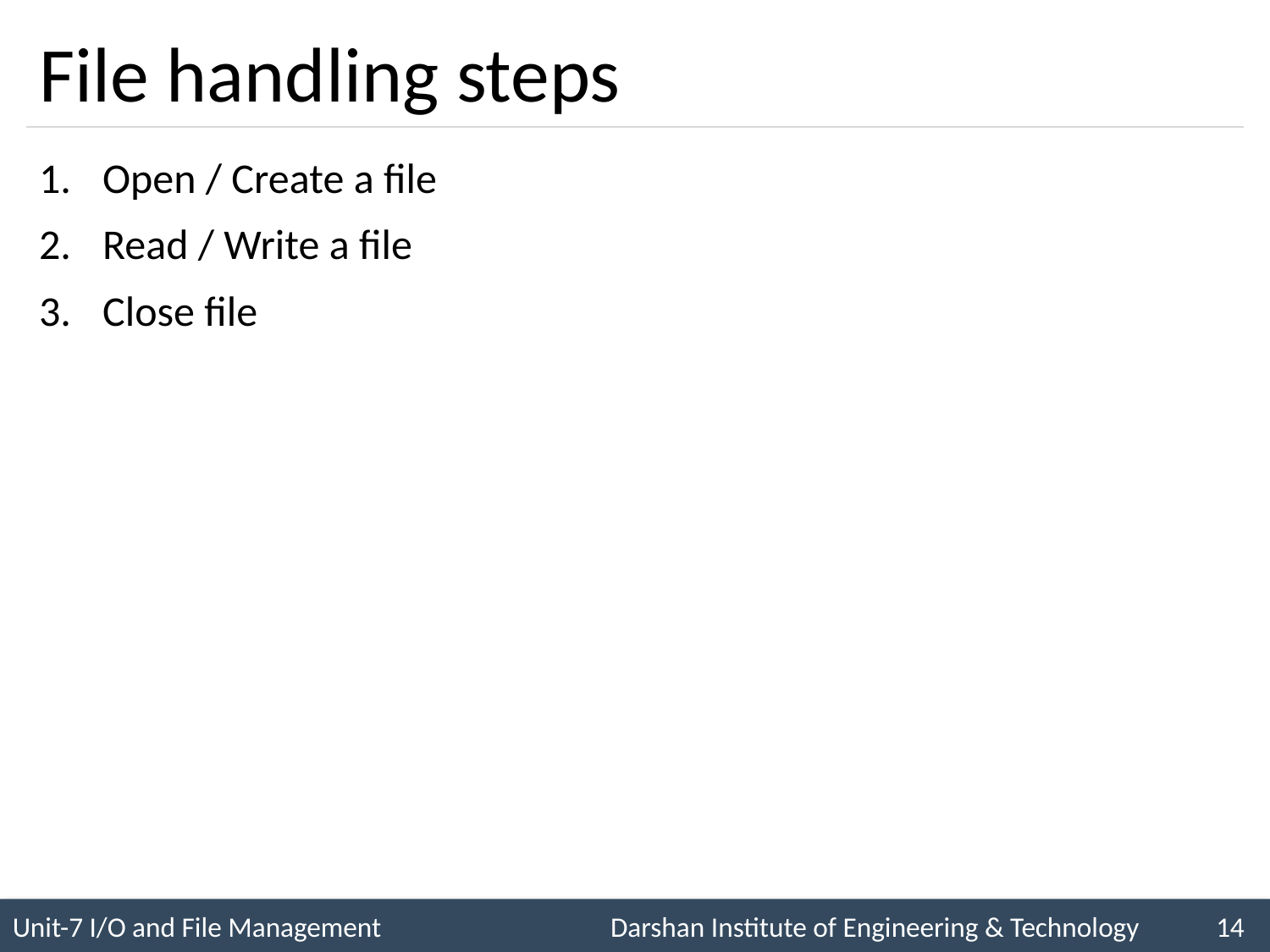

# File handling steps
Open / Create a file
Read / Write a file
Close file